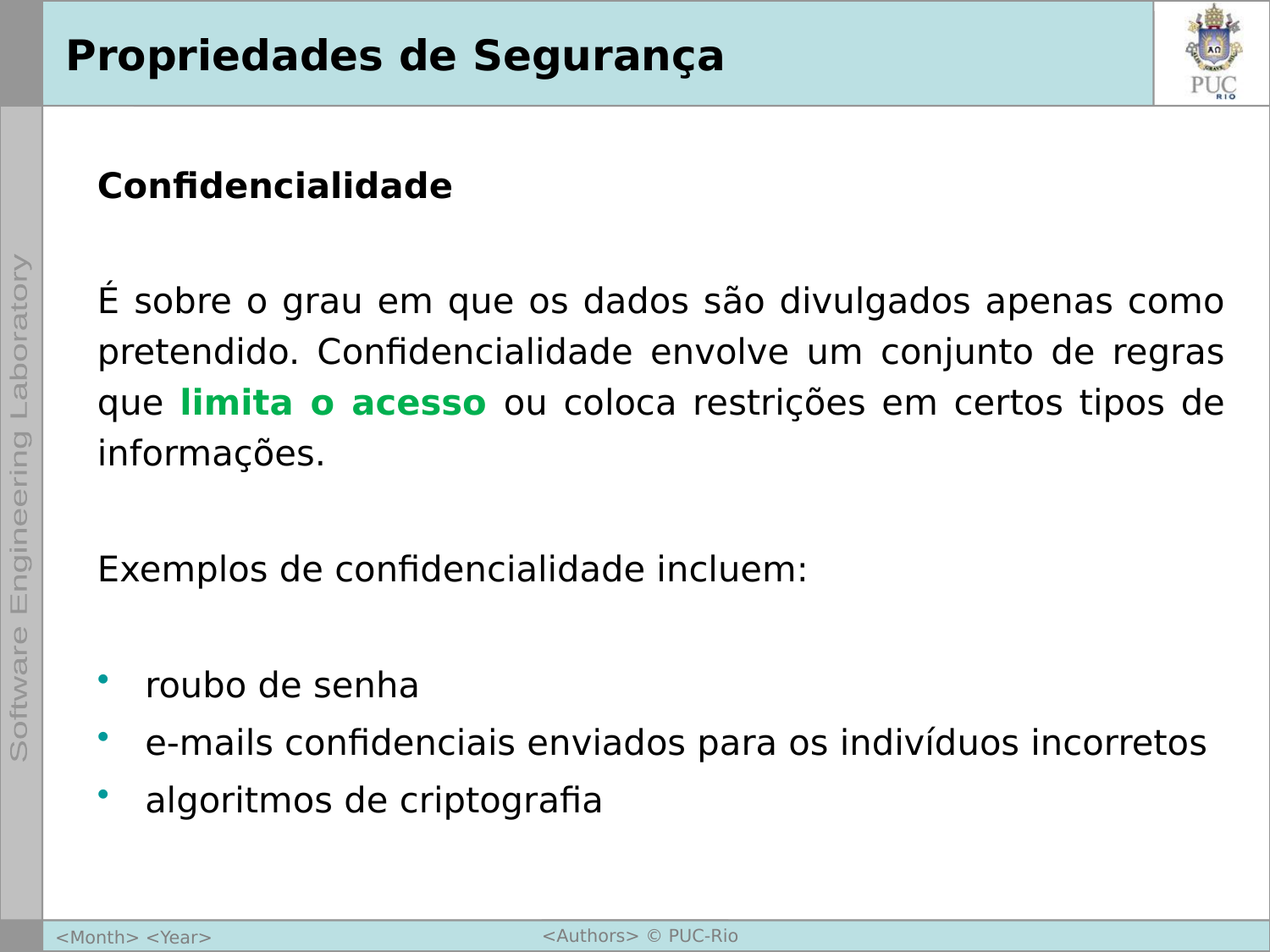

# Propriedades de Segurança
Confidencialidade

É sobre o grau em que os dados são divulgados apenas como pretendido. Confidencialidade envolve um conjunto de regras que limita o acesso ou coloca restrições em certos tipos de informações.

Exemplos de confidencialidade incluem:

roubo de senha
e-mails confidenciais enviados para os indivíduos incorretos
algoritmos de criptografia

<Authors> © PUC-Rio
<Month> <Year>